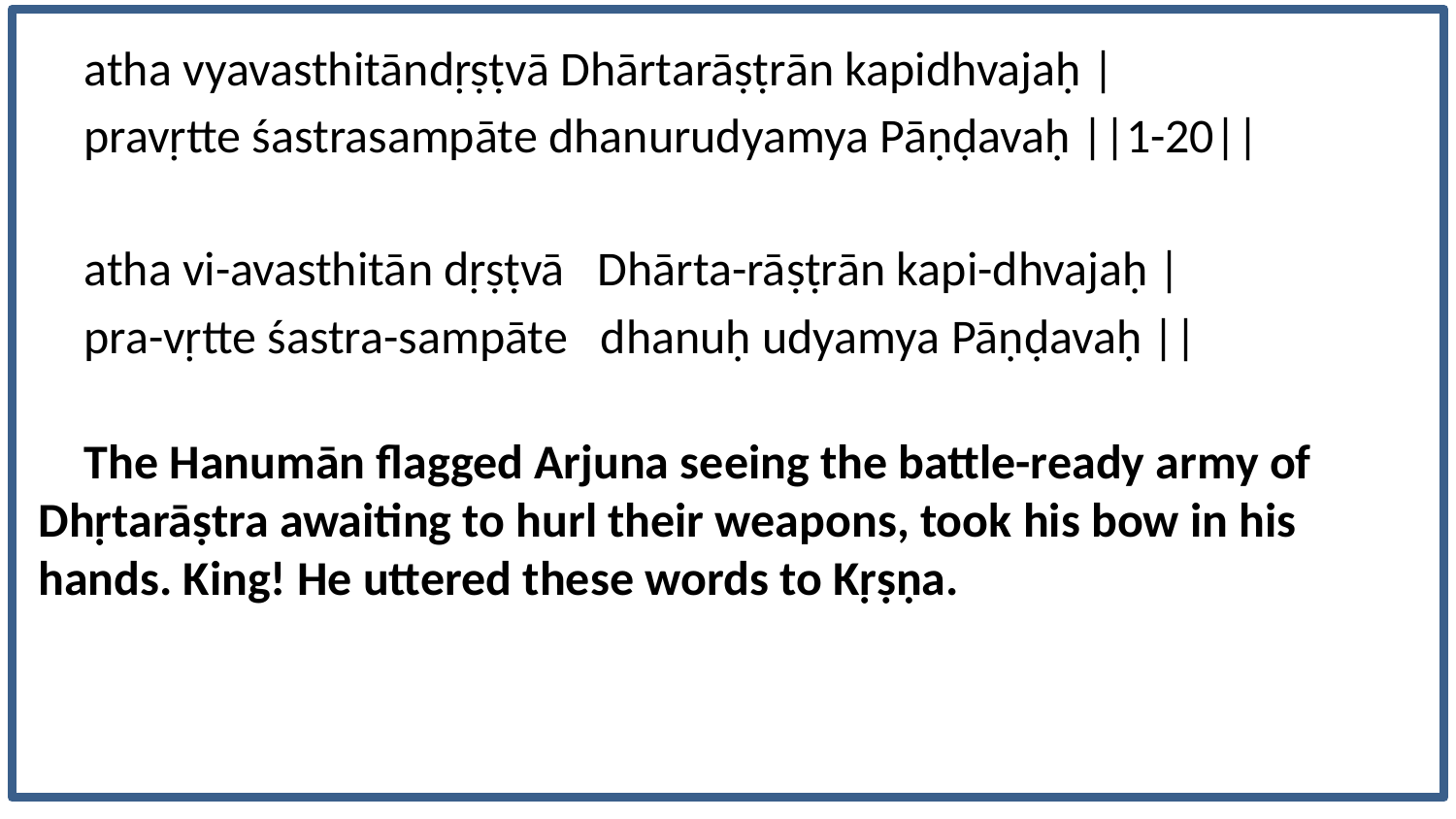

atha vyavasthitāndṛṣṭvā Dhārtarāṣṭrān kapidhvajaḥ |
pravṛtte śastrasampāte dhanurudyamya Pāṇḍavaḥ ||1-20||

atha vi-avasthitān dṛṣṭvā   Dhārta-rāṣṭrān kapi-dhvajaḥ |
pra-vṛtte śastra-sampāte   dhanuḥ udyamya Pāṇḍavaḥ ||

The Hanumān flagged Arjuna seeing the battle-ready army of Dhṛtarāṣtra awaiting to hurl their weapons, took his bow in his hands. King! He uttered these words to Kṛṣṇa.